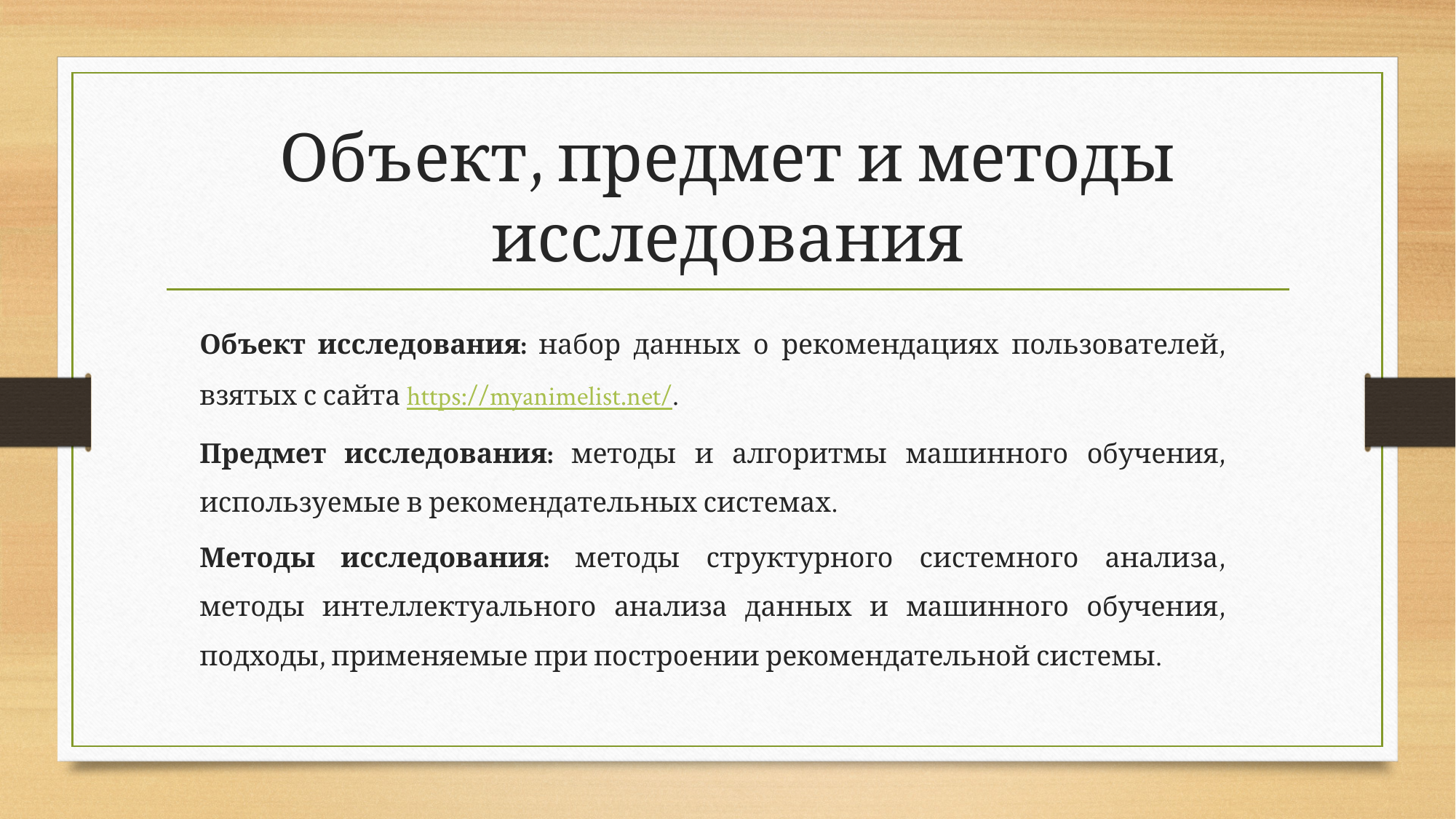

# Объект, предмет и методы исследования
Объект исследования: набор данных о рекомендациях пользователей, взятых с сайта https://myanimelist.net/.
Предмет исследования: методы и алгоритмы машинного обучения, используемые в рекомендательных системах.
Методы исследования: методы структурного системного анализа, методы интеллектуального анализа данных и машинного обучения, подходы, применяемые при построении рекомендательной системы.